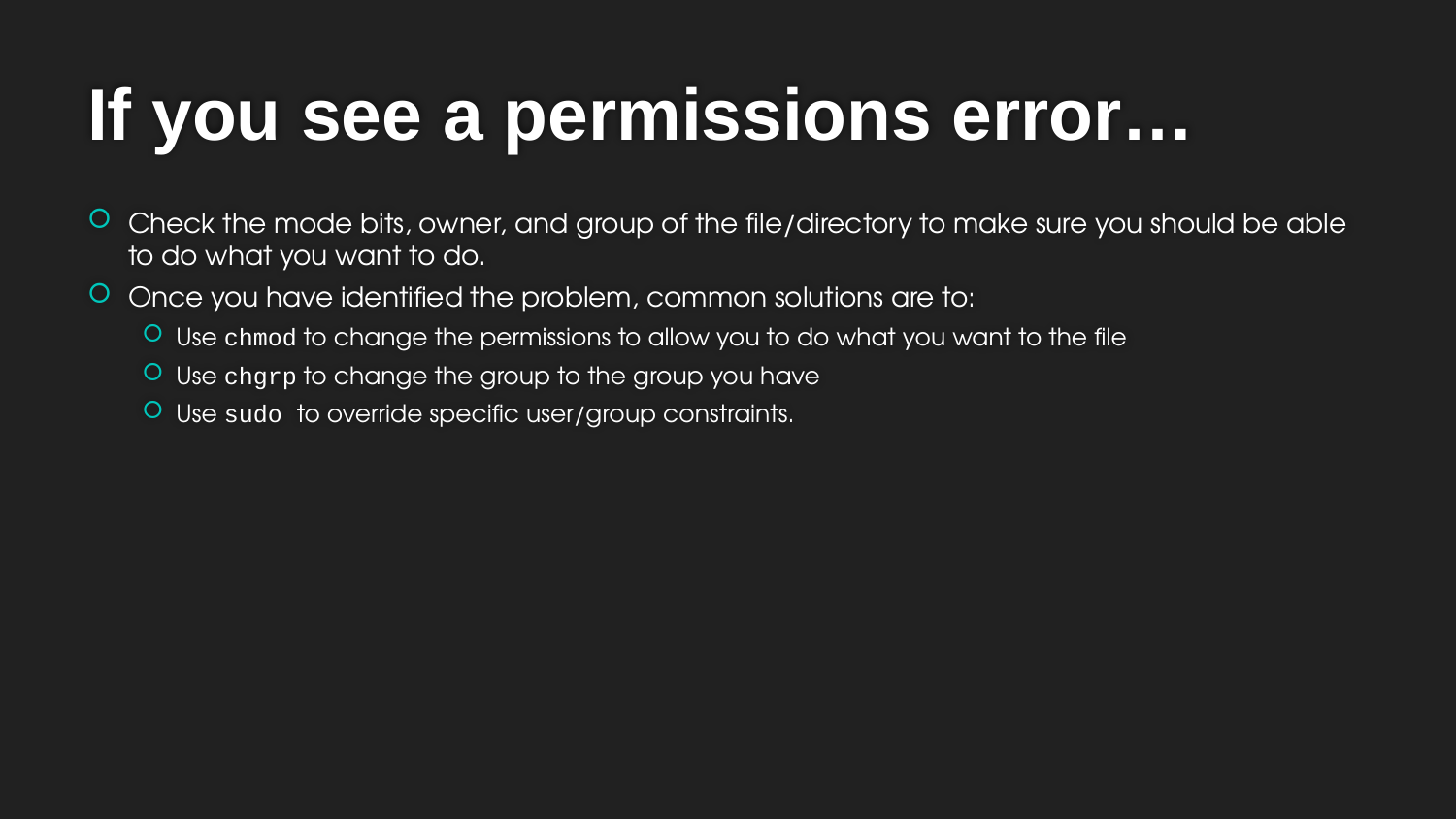

# If you see a permissions error…
Check the mode bits, owner, and group of the file/directory to make sure you should be able to do what you want to do.
Once you have identified the problem, common solutions are to:
Use chmod to change the permissions to allow you to do what you want to the file
Use chgrp to change the group to the group you have
Use sudo to override specific user/group constraints.